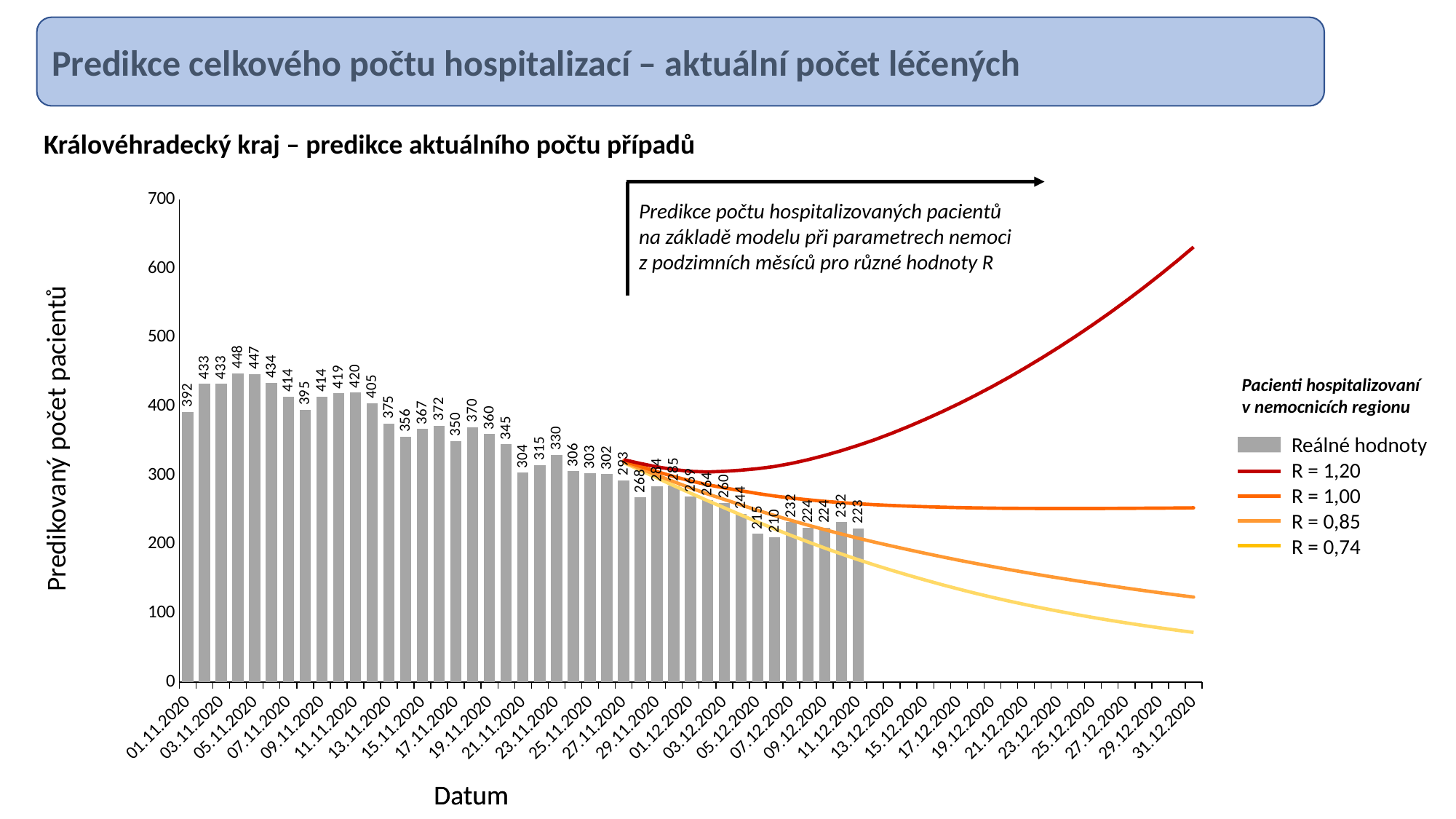

Predikce celkového počtu hospitalizací – aktuální počet léčených
Královéhradecký kraj – predikce aktuálního počtu případů

### Chart

| Category | Reálné hodnoty | R = 0.74 | R = 0.85 | R = 1.00 | R = 1.20 |  |
|---|---|---|---|---|---|---|
| 01.11.2020 | 392.0 | None | None | None | None | None |
| 02.11.2020 | 433.0 | None | None | None | None | None |
| 03.11.2020 | 433.0 | None | None | None | None | None |
| 04.11.2020 | 448.0 | None | None | None | None | None |
| 05.11.2020 | 447.0 | None | None | None | None | None |
| 06.11.2020 | 434.0 | None | None | None | None | None |
| 07.11.2020 | 414.0 | None | None | None | None | None |
| 08.11.2020 | 395.0 | None | None | None | None | None |
| 09.11.2020 | 414.0 | None | None | None | None | None |
| 10.11.2020 | 419.0 | None | None | None | None | None |
| 11.11.2020 | 420.0 | None | None | None | None | None |
| 12.11.2020 | 405.0 | None | None | None | None | None |
| 13.11.2020 | 375.0 | None | None | None | None | None |
| 14.11.2020 | 356.0 | None | None | None | None | None |
| 15.11.2020 | 367.0 | None | None | None | None | None |
| 16.11.2020 | 372.0 | None | None | None | None | None |
| 17.11.2020 | 350.0 | None | None | None | None | None |
| 18.11.2020 | 370.0 | None | None | None | None | None |
| 19.11.2020 | 360.0 | None | None | None | None | None |
| 20.11.2020 | 345.0 | None | None | None | None | None |
| 21.11.2020 | 304.0 | None | None | None | None | None |
| 22.11.2020 | 315.0 | None | None | None | None | None |
| 23.11.2020 | 330.0 | None | None | None | None | None |
| 24.11.2020 | 306.0 | None | None | None | None | None |
| 25.11.2020 | 303.0 | None | None | None | None | None |
| 26.11.2020 | 302.0 | None | None | None | None | None |
| 27.11.2020 | 293.0 | 318.61534497220157 | 319.63422290825156 | 320.97032405394236 | 322.75537669124367 | None |
| 28.11.2020 | 268.0 | 307.30939714480166 | 309.7407233291666 | 312.93795561318746 | 317.1999569044842 | None |
| 29.11.2020 | 284.0 | 296.1134742875565 | 300.09123363302876 | 305.32068544681556 | 312.29209820549954 | None |
| 30.11.2020 | 285.0 | 285.0 | 290.68844313053376 | 298.2195595942196 | 308.3647135260526 | None |
| 01.12.2020 | 269.0 | 274.0273461342702 | 281.6243612152857 | 291.82278567315007 | 305.80450058828217 | None |
| 02.12.2020 | 264.0 | 263.3466218166819 | 273.07155855700506 | 286.3511268881767 | 304.94103721746455 | None |
| 03.12.2020 | 260.0 | 252.99045892054326 | 265.0645049546981 | 281.8491283550446 | 305.8535053152276 | None |
| 04.12.2020 | 244.0 | 242.56622892721364 | 257.0743340375046 | 277.5830139800216 | 307.48730538102063 | None |
| 05.12.2020 | 215.0 | 232.2345371796835 | 249.1878632254576 | 273.5350045329445 | 309.70351104535985 | None |
| 06.12.2020 | 210.0 | 222.2905052631311 | 241.68270280291117 | 269.9869747515245 | 312.86530423547936 | None |
| 07.12.2020 | 232.0 | 212.7286609959347 | 234.56993503264036 | 267.01695515290953 | 317.2356629906351 | None |
| 08.12.2020 | 224.0 | 203.47620768601865 | 227.7484172471099 | 264.4925895557551 | 322.6680973345135 | None |
| 09.12.2020 | 224.0 | 194.48275199395363 | 221.13668086297554 | 262.26923496114756 | 328.9214939188149 | None |
| 10.12.2020 | 232.0 | 185.84291435358864 | 214.79917471898978 | 260.35743663709786 | 335.91368942411793 | None |
| 11.12.2020 | 223.0 | 177.59699203320153 | 208.74602282587946 | 258.72331758429726 | 343.5620620762596 | None |
| 12.12.2020 | None | 169.70887905647524 | 202.9392411735074 | 257.32540056690874 | 351.8903308936714 | None |
| 13.12.2020 | None | 162.20364099022783 | 197.40411236920204 | 256.20545231023414 | 361.01909532762863 | None |
| 14.12.2020 | None | 154.99953049149102 | 192.0632705327774 | 255.29411612101035 | 370.90051908223813 | None |
| 15.12.2020 | None | 148.01864007704518 | 186.8308357282739 | 254.47330400843228 | 381.35532392646394 | None |
| 16.12.2020 | None | 141.32336473541667 | 181.76202743589909 | 253.7714360210145 | 392.36379169514385 | None |
| 17.12.2020 | None | 134.93755302989229 | 176.87285645878876 | 253.19117472325146 | 403.94475593411414 | None |
| 18.12.2020 | None | 128.86907149650102 | 172.17299154003172 | 252.74049143145302 | 416.1431433743609 | None |
| 19.12.2020 | None | 123.06913748612196 | 167.61617354013674 | 252.38010531925204 | 428.955583207407 | None |
| 20.12.2020 | None | 117.56174244780675 | 163.23269138556407 | 252.13332596197944 | 442.4186516981224 | None |
| 21.12.2020 | None | 112.3462865969463 | 159.0289553702972 | 251.99841179614577 | 456.5118123569255 | None |
| 22.12.2020 | None | 107.35824965365973 | 154.93573630230517 | 251.89911368411302 | 471.1506956155521 | None |
| 23.12.2020 | None | 102.62762263752178 | 150.9866503931218 | 251.86214125804398 | 486.375841418803 | None |
| 24.12.2020 | None | 98.10898629226392 | 147.14071024819492 | 251.85280673734238 | 502.1929529691977 | None |
| 25.12.2020 | None | 93.8029377934476 | 143.40736791177915 | 251.88492935090227 | 518.6452902962 | None |
| 26.12.2020 | None | 89.72390338409545 | 139.80614139495162 | 251.97683662490914 | 535.7582099642625 | None |
| 27.12.2020 | None | 85.85838184739598 | 136.33072906919523 | 252.11519389129774 | 553.5222941340812 | None |
| 28.12.2020 | None | 82.18714519998957 | 132.96324051032218 | 252.27780200889723 | 571.923169456473 | None |
| 29.12.2020 | None | 78.68791133825964 | 129.68456798351463 | 252.4482431368959 | 590.9697107411405 | None |
| 30.12.2020 | None | 75.35780781489578 | 126.49260399749704 | 252.63186226926737 | 610.697161822711 | None |
| 31.12.2020 | None | 72.21626981810073 | 123.41789229271572 | 252.85509798217 | 631.1605863613663 | None |
Predikce počtu hospitalizovaných pacientů
na základě modelu při parametrech nemoci
z podzimních měsíců pro různé hodnoty R
Pacienti hospitalizovaní v nemocnicích regionu
Predikovaný počet pacientů
Reálné hodnoty
R = 1,20
R = 1,00
R = 0,85
R = 0,74

Datum
Datum